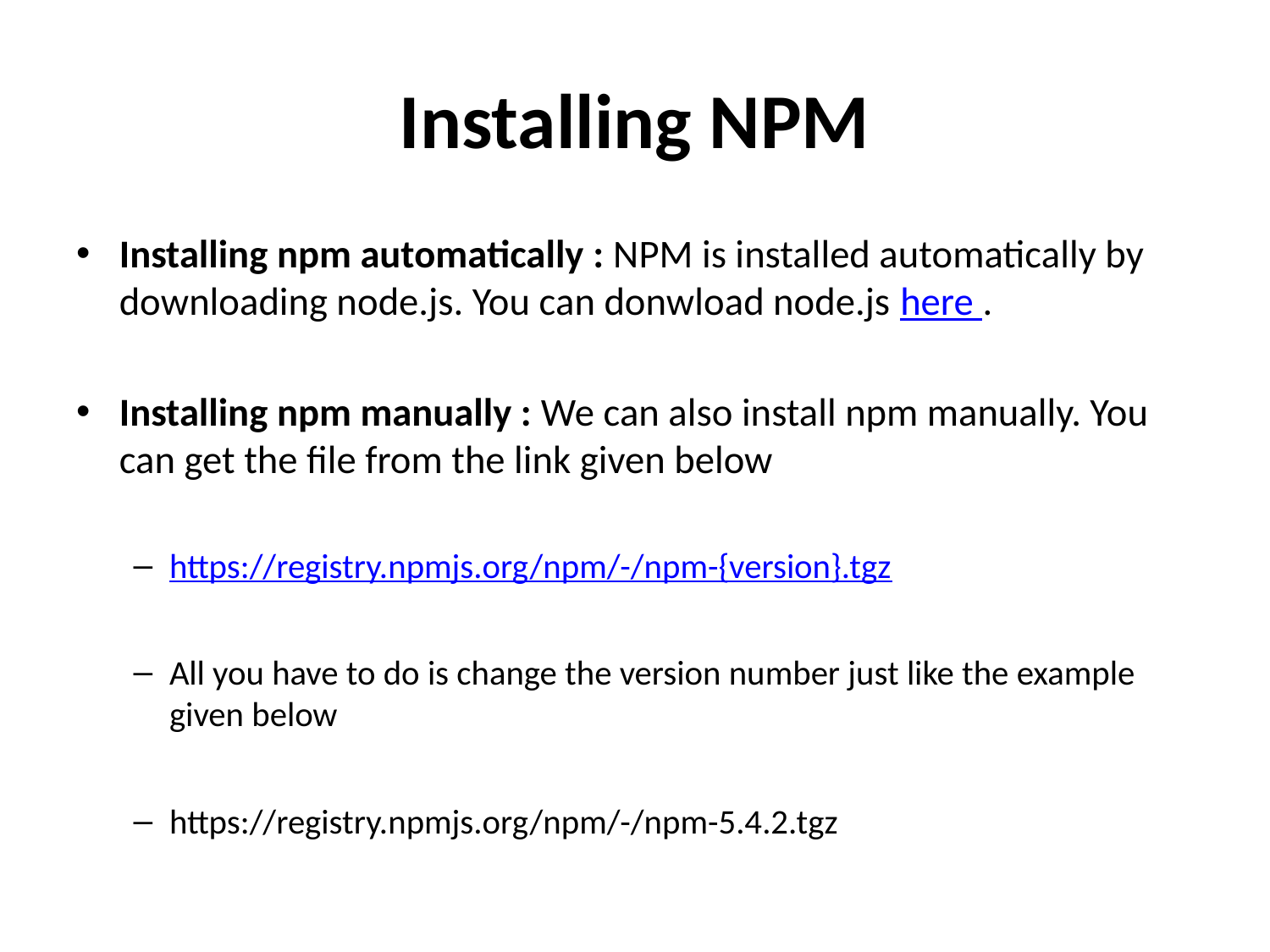

# Installing NPM
Installing npm automatically : NPM is installed automatically by downloading node.js. You can donwload node.js here .

Installing npm manually : We can also install npm manually. You can get the file from the link given below

https://registry.npmjs.org/npm/-/npm-{version}.tgz

All you have to do is change the version number just like the example given below

https://registry.npmjs.org/npm/-/npm-5.4.2.tgz